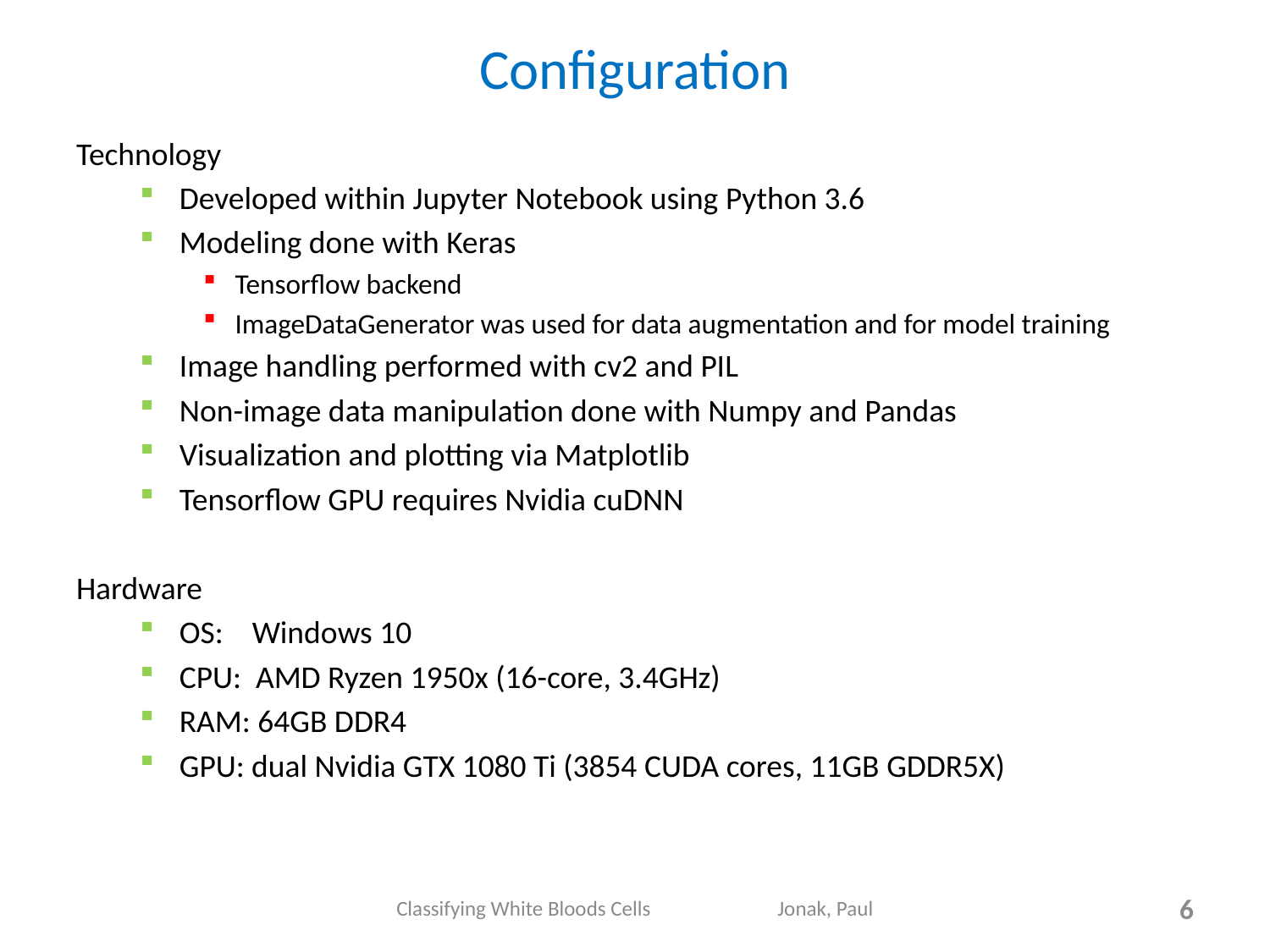

# Configuration
Technology
Developed within Jupyter Notebook using Python 3.6
Modeling done with Keras
Tensorflow backend
ImageDataGenerator was used for data augmentation and for model training
Image handling performed with cv2 and PIL
Non-image data manipulation done with Numpy and Pandas
Visualization and plotting via Matplotlib
Tensorflow GPU requires Nvidia cuDNN

Hardware
OS:    Windows 10
CPU:  AMD Ryzen 1950x (16-core, 3.4GHz)
RAM: 64GB DDR4
GPU: dual Nvidia GTX 1080 Ti (3854 CUDA cores, 11GB GDDR5X)
Classifying White Bloods Cells	Jonak, Paul
6